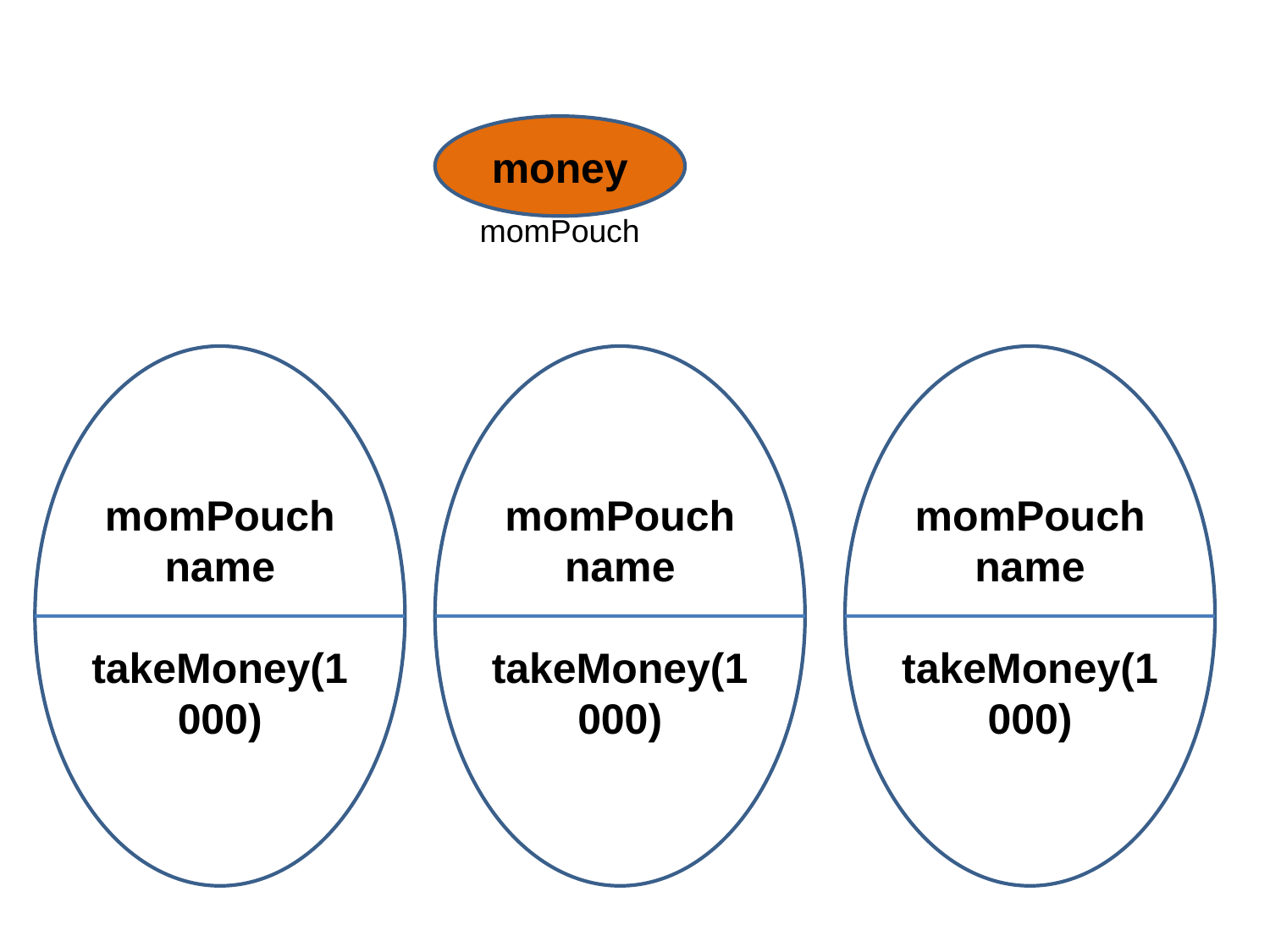

money
momPouch
momPouch
name

takeMoney(1000)
momPouch
name

takeMoney(1000)
momPouch
name

takeMoney(1000)